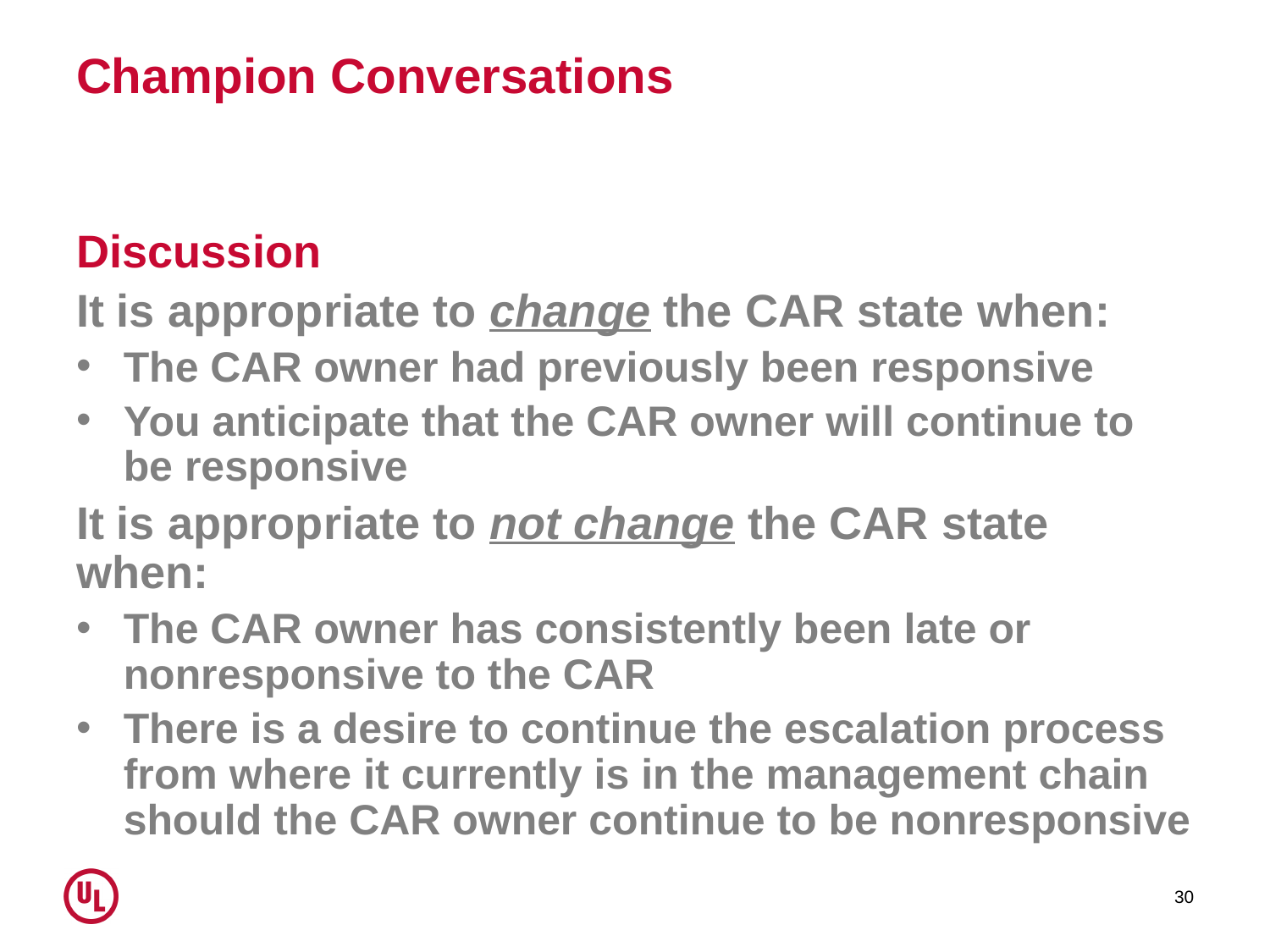

# Champion Conversations
Discussion
It is appropriate to change the CAR state when:
The CAR owner had previously been responsive
You anticipate that the CAR owner will continue to be responsive
It is appropriate to not change the CAR state when:
The CAR owner has consistently been late or nonresponsive to the CAR
There is a desire to continue the escalation process from where it currently is in the management chain should the CAR owner continue to be nonresponsive

30